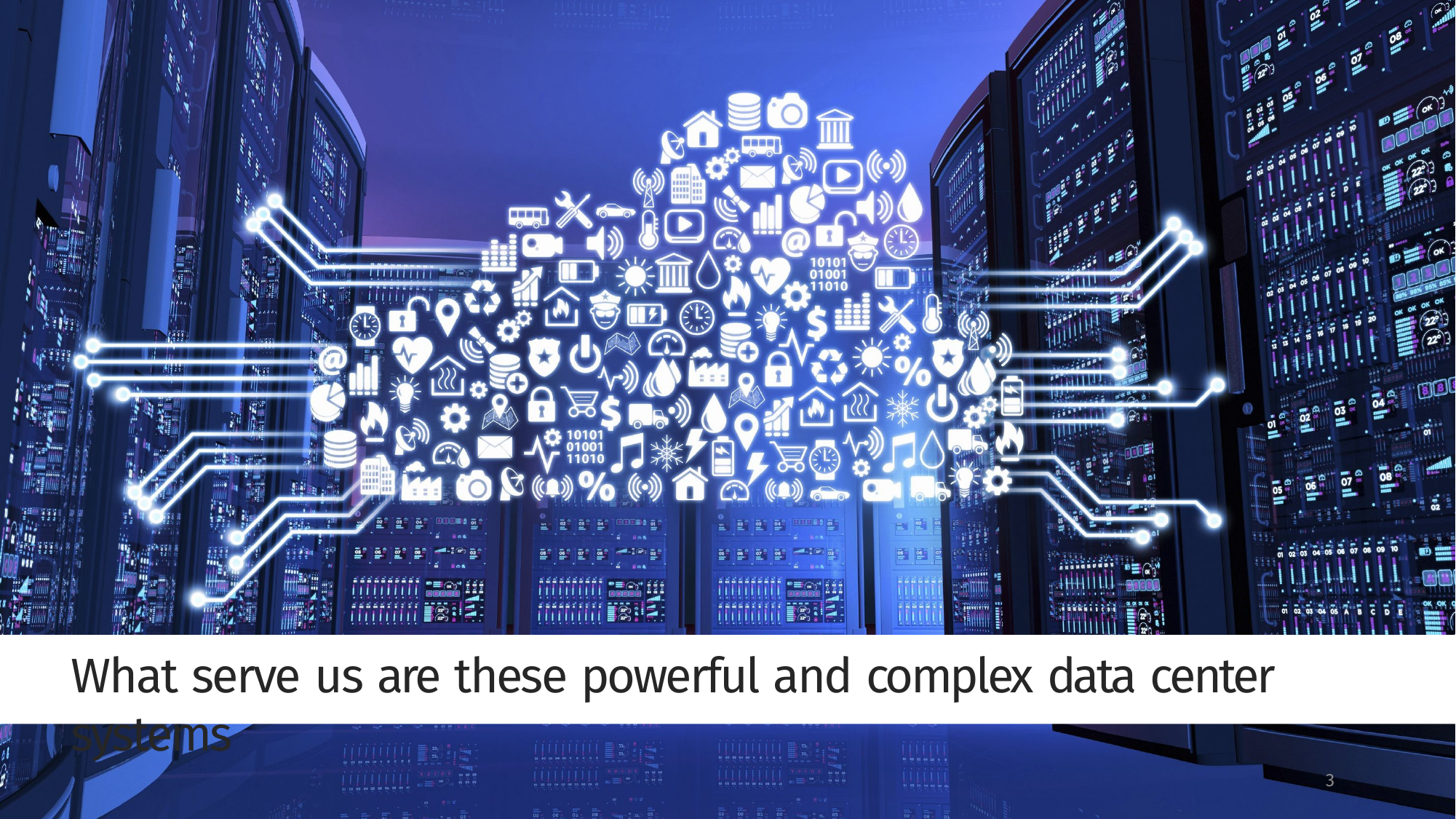

# What serve us are these powerful and complex data center systems
3